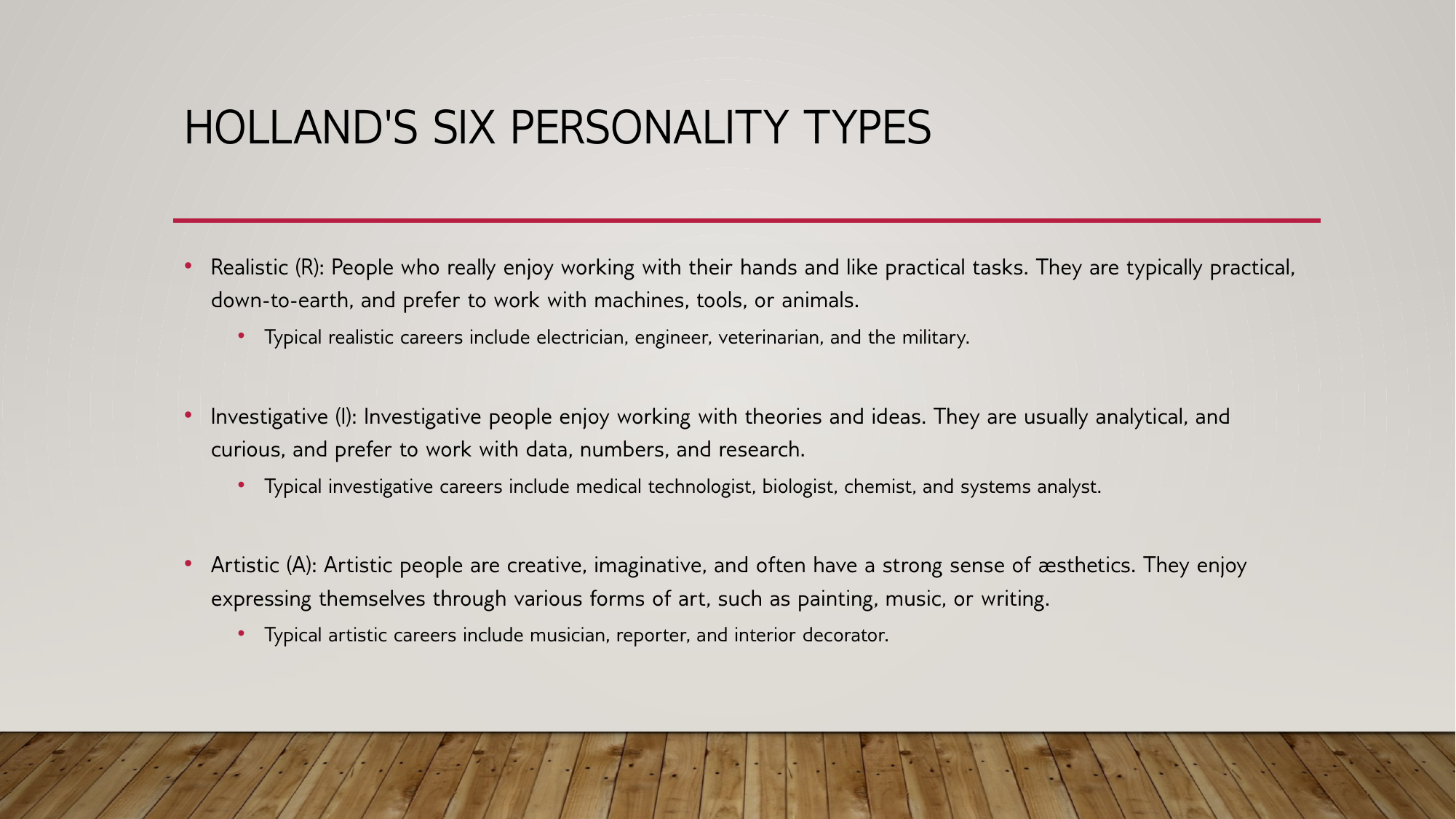

# Holland's six personality types
Realistic (R): People who really enjoy working with their hands and like practical tasks. They are typically practical, down-to-earth, and prefer to work with machines, tools, or animals.
Typical realistic careers include electrician, engineer, veterinarian, and the military.

Investigative (I): Investigative people enjoy working with theories and ideas. They are usually analytical, and curious, and prefer to work with data, numbers, and research.
Typical investigative careers include medical technologist, biologist, chemist, and systems analyst.

Artistic (A): Artistic people are creative, imaginative, and often have a strong sense of aesthetics. They enjoy expressing themselves through various forms of art, such as painting, music, or writing.
Typical artistic careers include musician, reporter, and interior decorator.